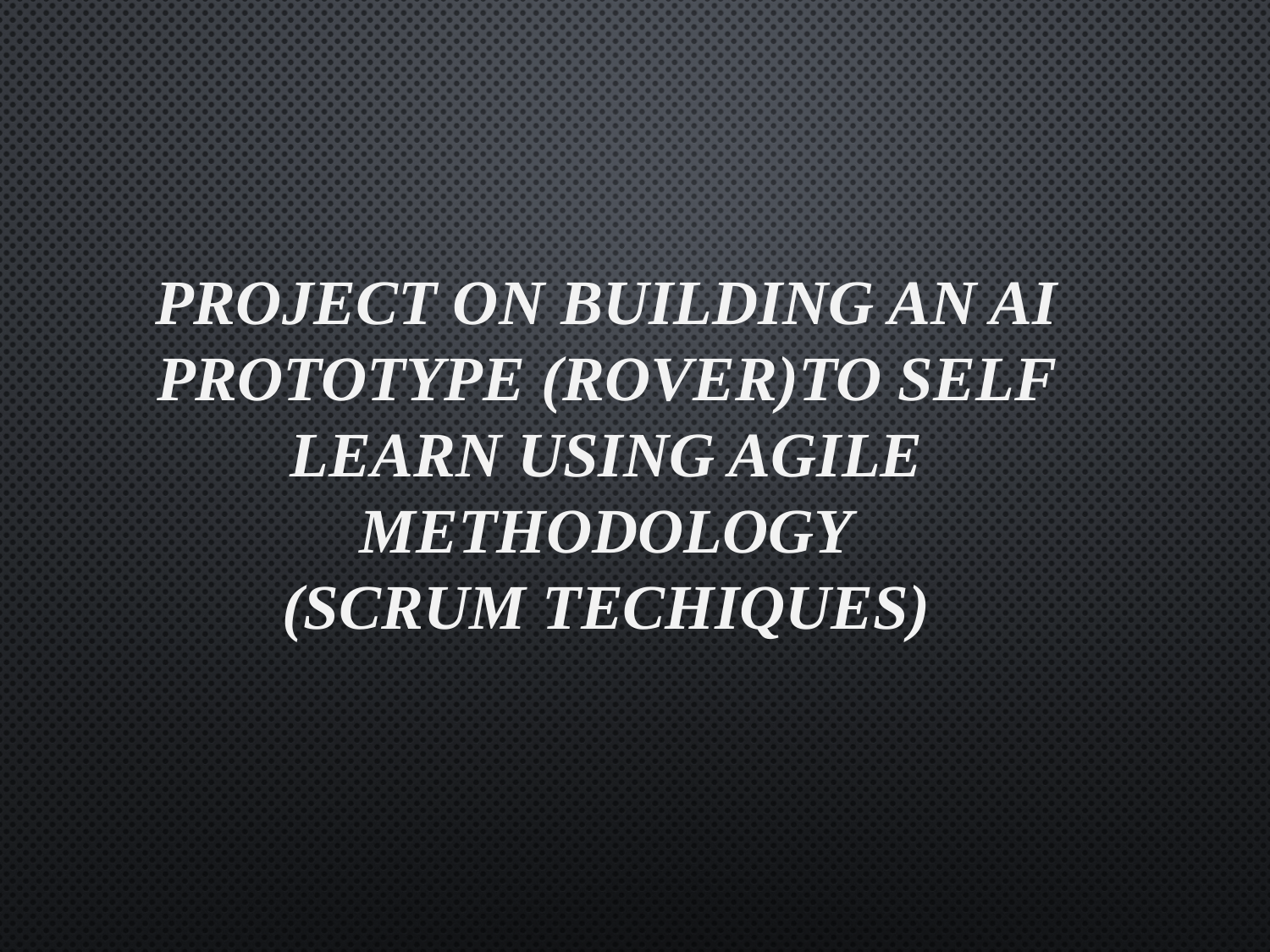

# PROJECT ON BUILDING AN AI PROTOTYPE (rover)TO SELF learn USING AGILE METHoDOLOGY (SCRUM TECHIQUES)